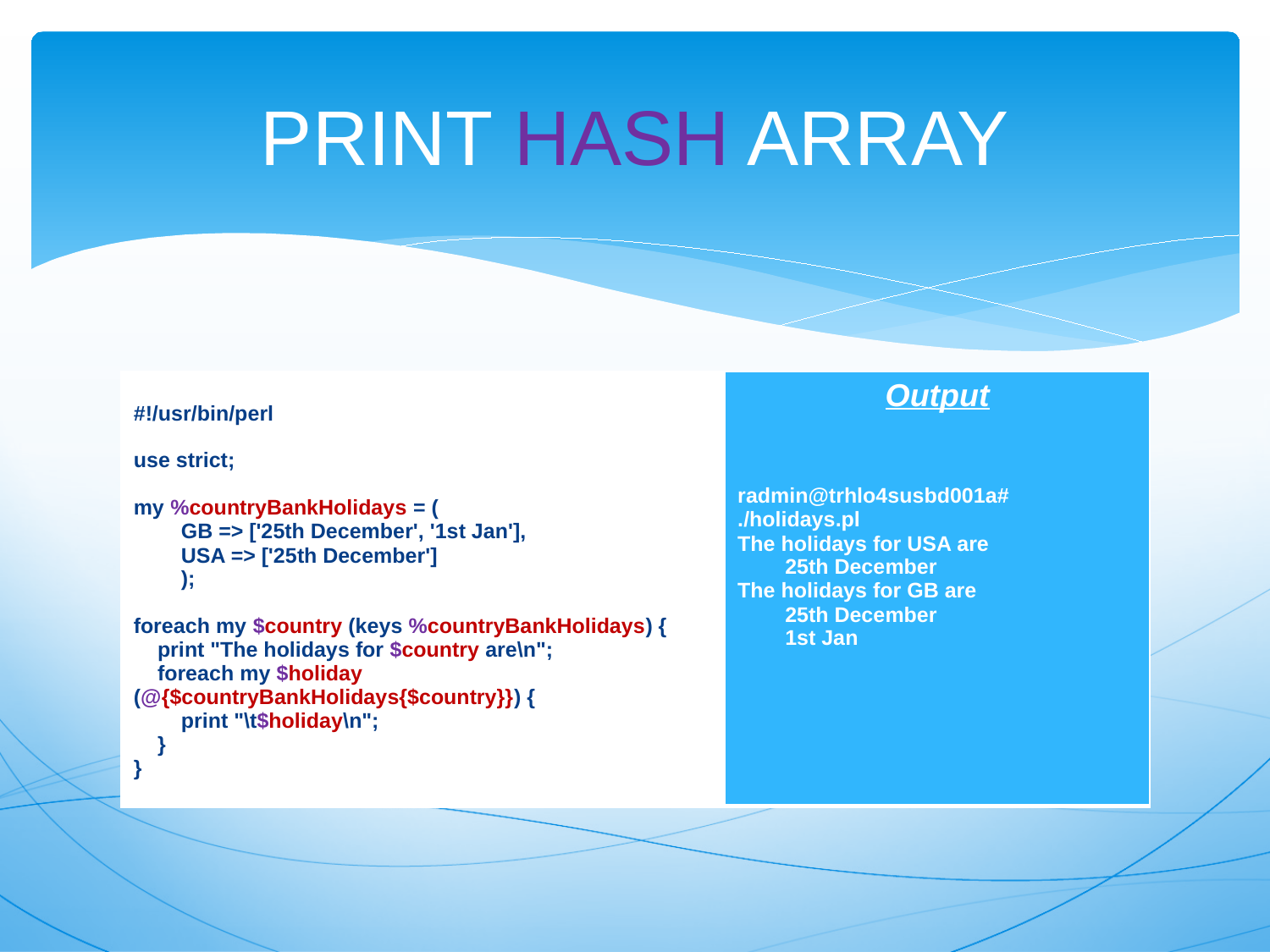

# PRINT HASH ARRAY
| #!/usr/bin/perl use strict; my %countryBankHolidays = ( GB => ['25th December', '1st Jan'], USA => ['25th December'] ); foreach my $country (keys %countryBankHolidays) { print "The holidays for $country are\n"; foreach my $holiday (@{$countryBankHolidays{$country}}) { print "\t$holiday\n"; } } | Output radmin@trhlo4susbd001a# ./holidays.pl The holidays for USA are 25th December The holidays for GB are 25th December 1st Jan |
| --- | --- |